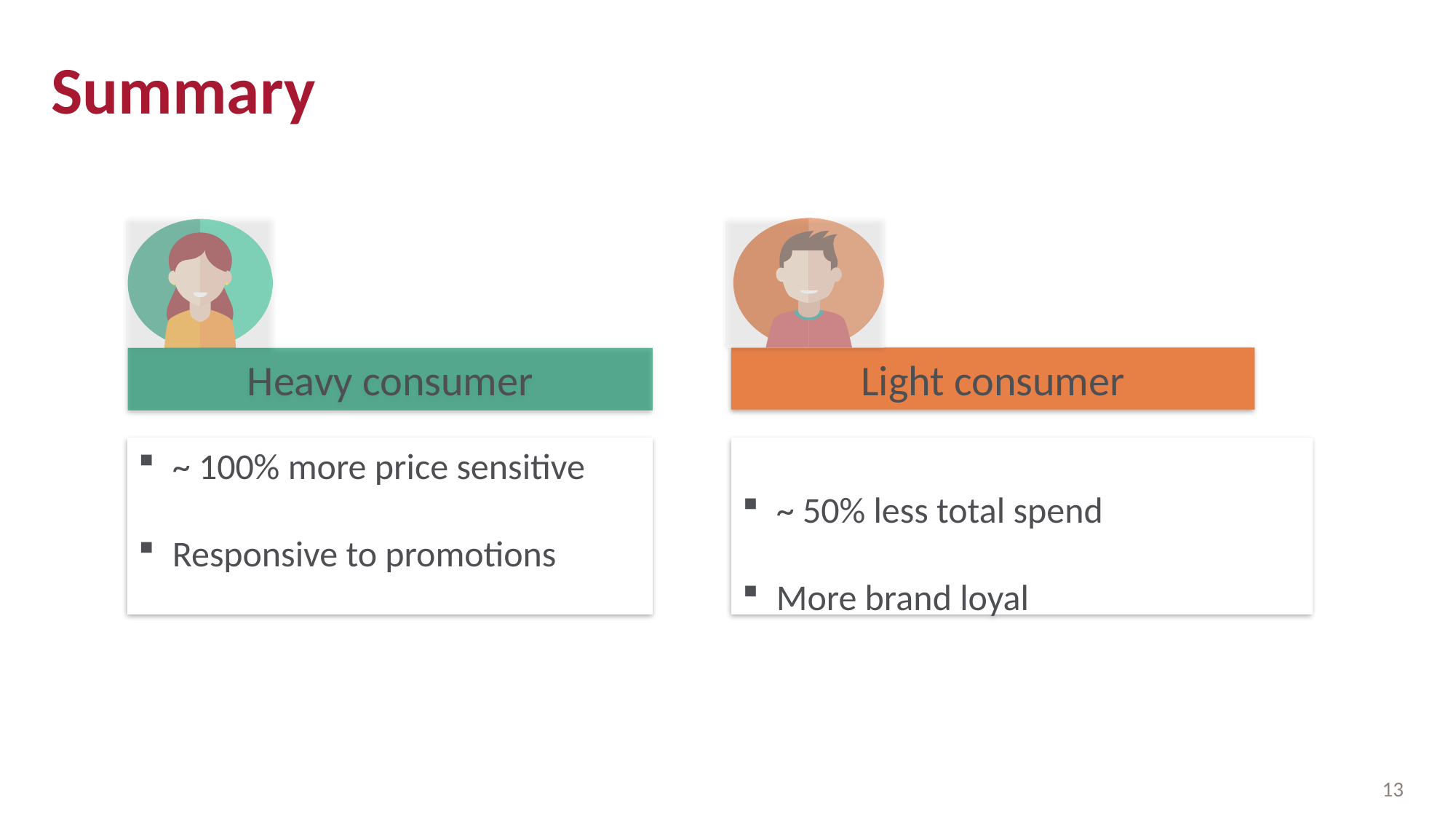

# Summary

Light consumer
Heavy consumer

~ 100% more price sensitive

Responsive to promotions

~ 50% less total spend

More brand loyal